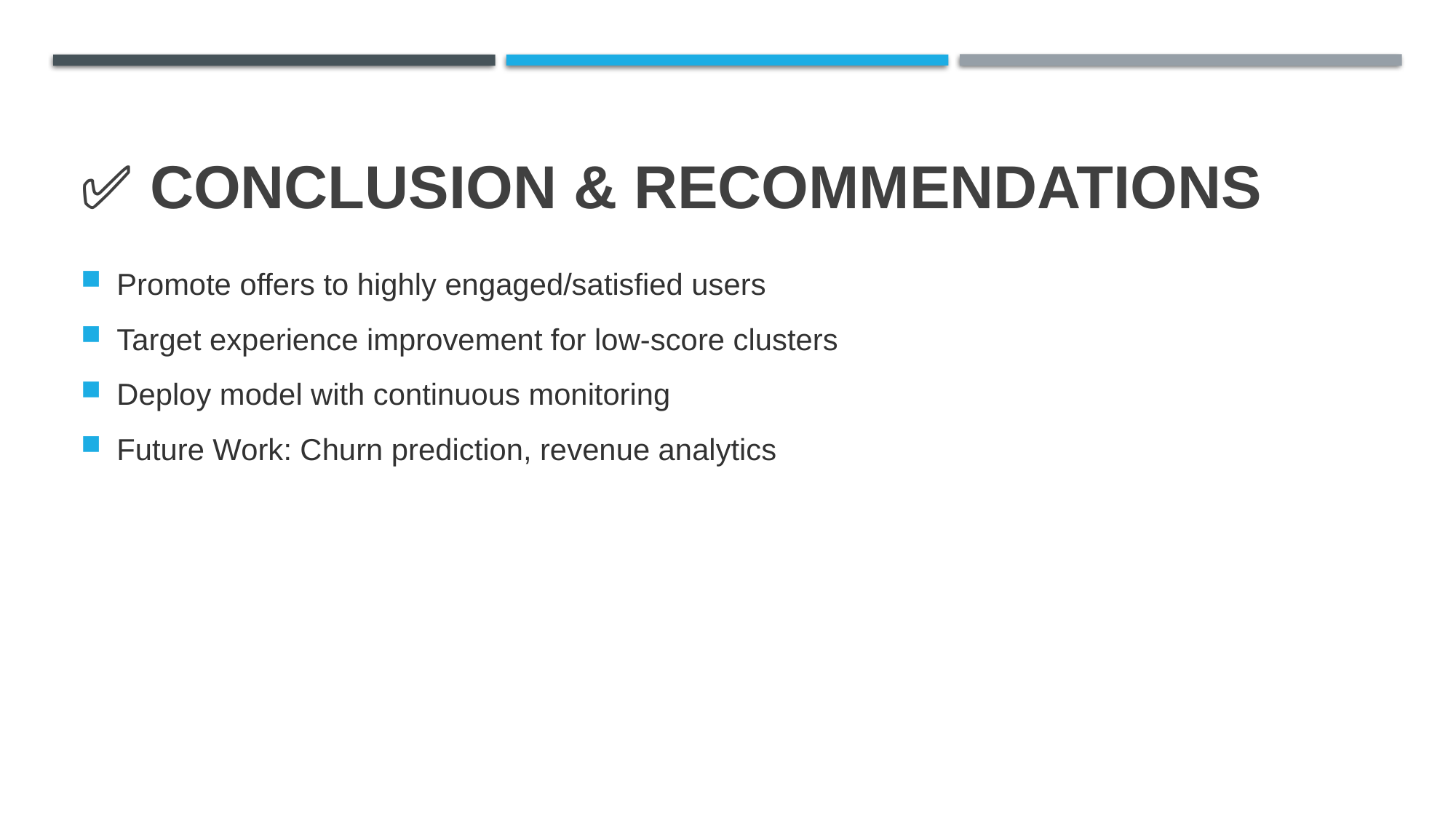

Promote offers to highly engaged/satisfied users
Target experience improvement for low-score clusters
Deploy model with continuous monitoring
Future Work: Churn prediction, revenue analytics

# ✅ Conclusion & Recommendations